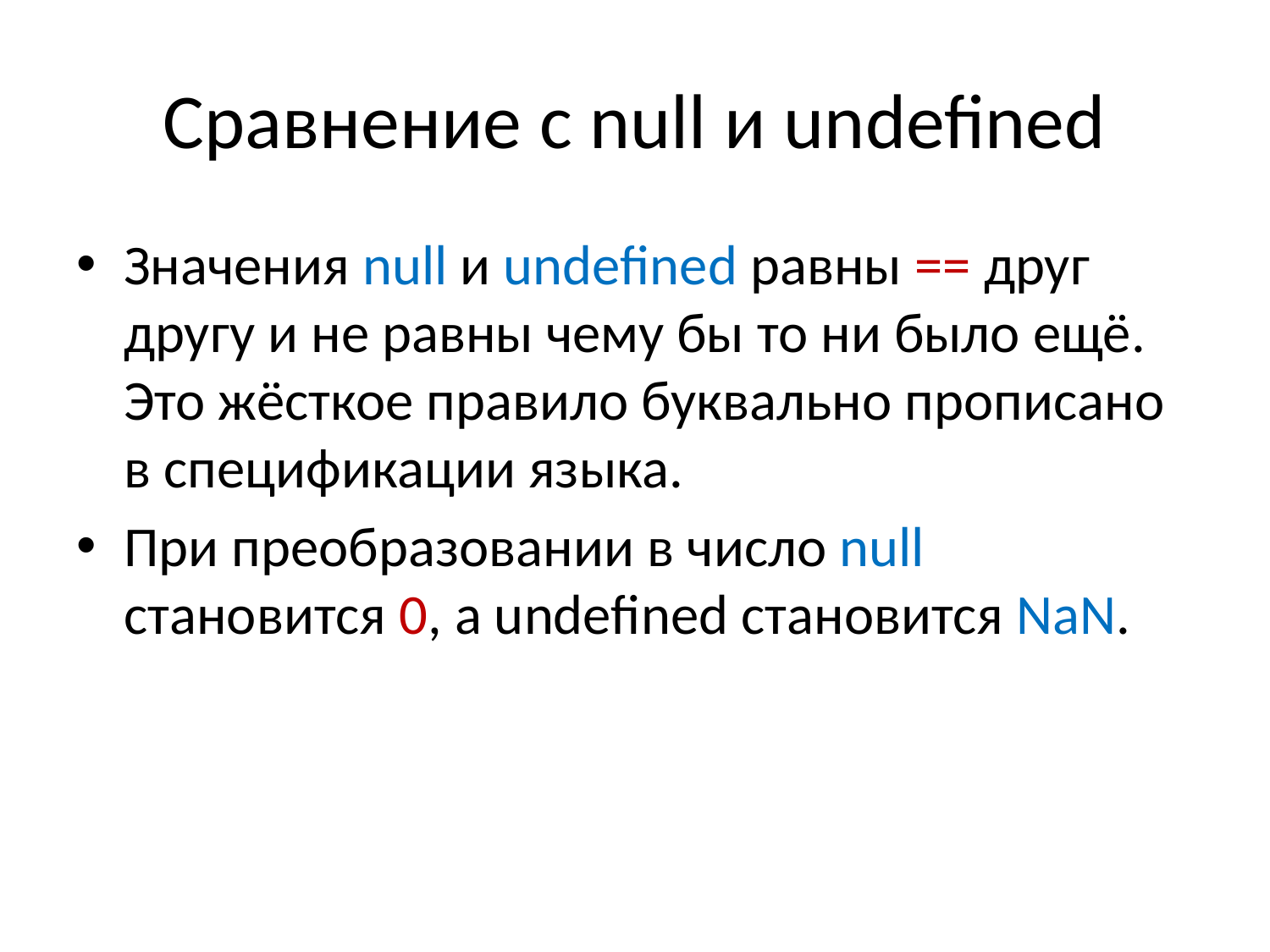

# Сравнение с null и undefined
Значения null и undefined равны == друг другу и не равны чему бы то ни было ещё. Это жёсткое правило буквально прописано в спецификации языка.
При преобразовании в число null становится 0, а undefined становится NaN.